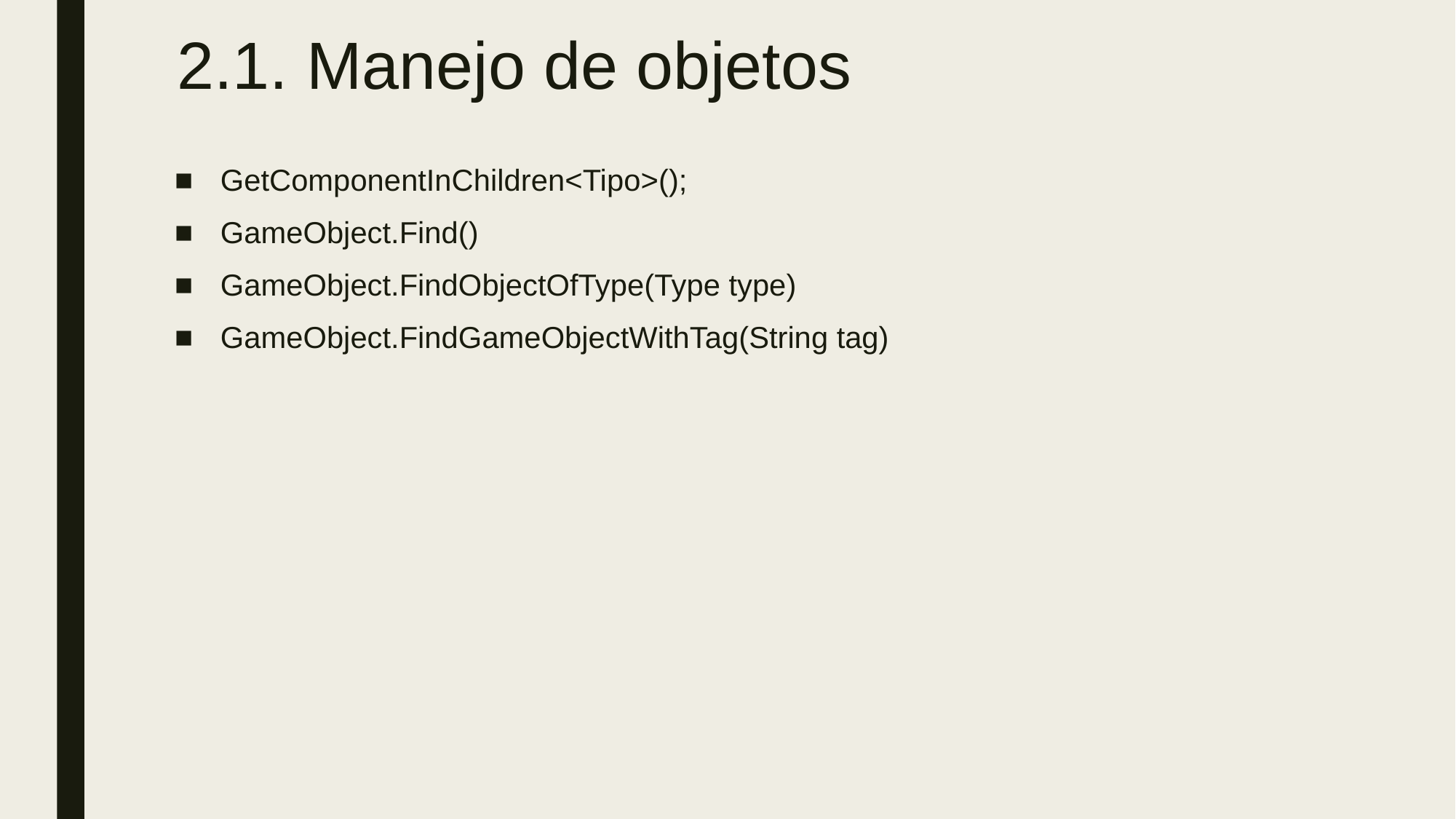

# 2.1. Manejo de objetos
GetComponentInChildren<Tipo>();
GameObject.Find()
GameObject.FindObjectOfType(Type type)
GameObject.FindGameObjectWithTag(String tag)